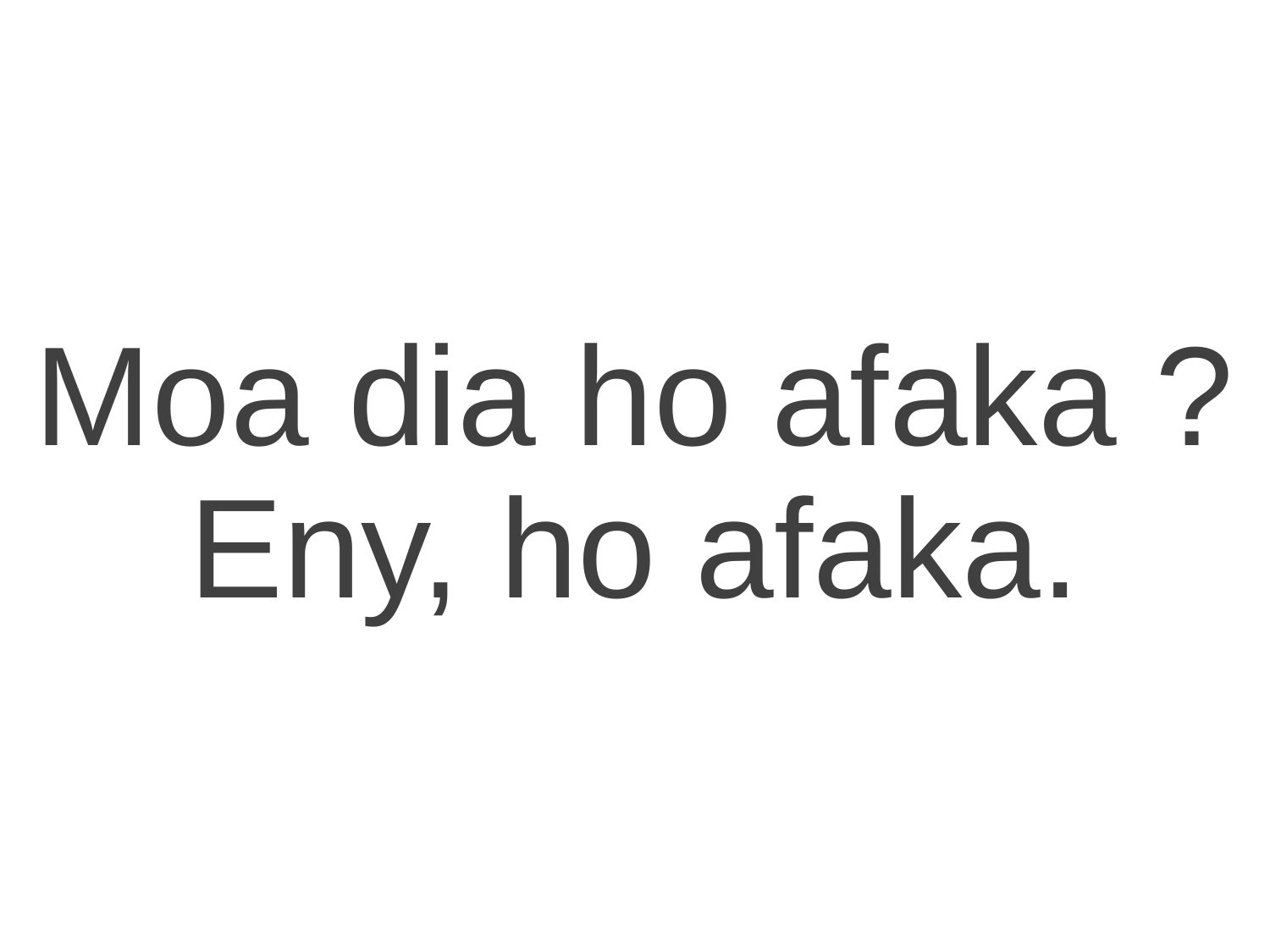

Moa dia ho afaka ? Eny, ho afaka.